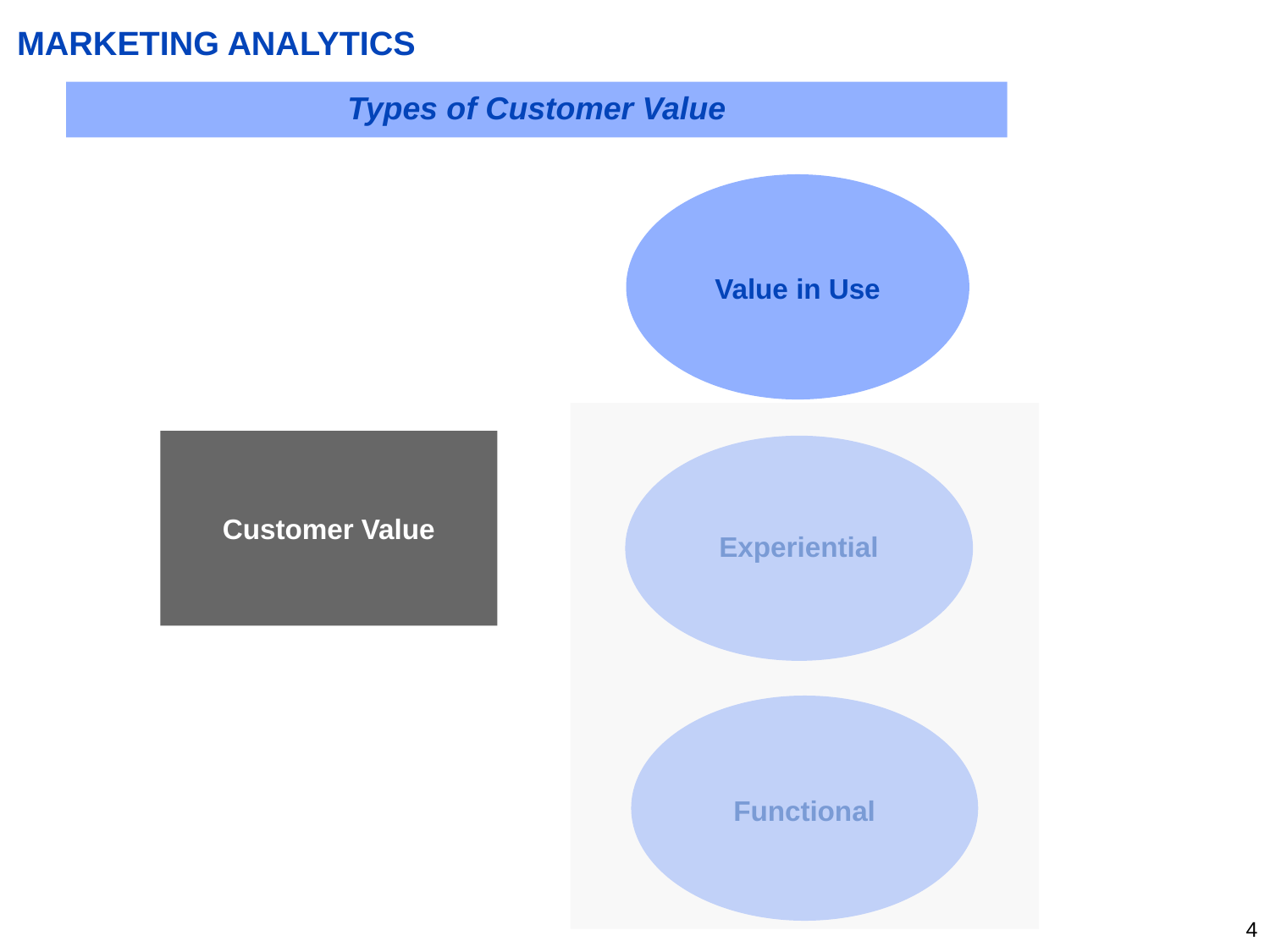

# MARKETING ANALYTICS
Types of Customer Value

Value in Use

Customer Value
Experiential

Functional
4